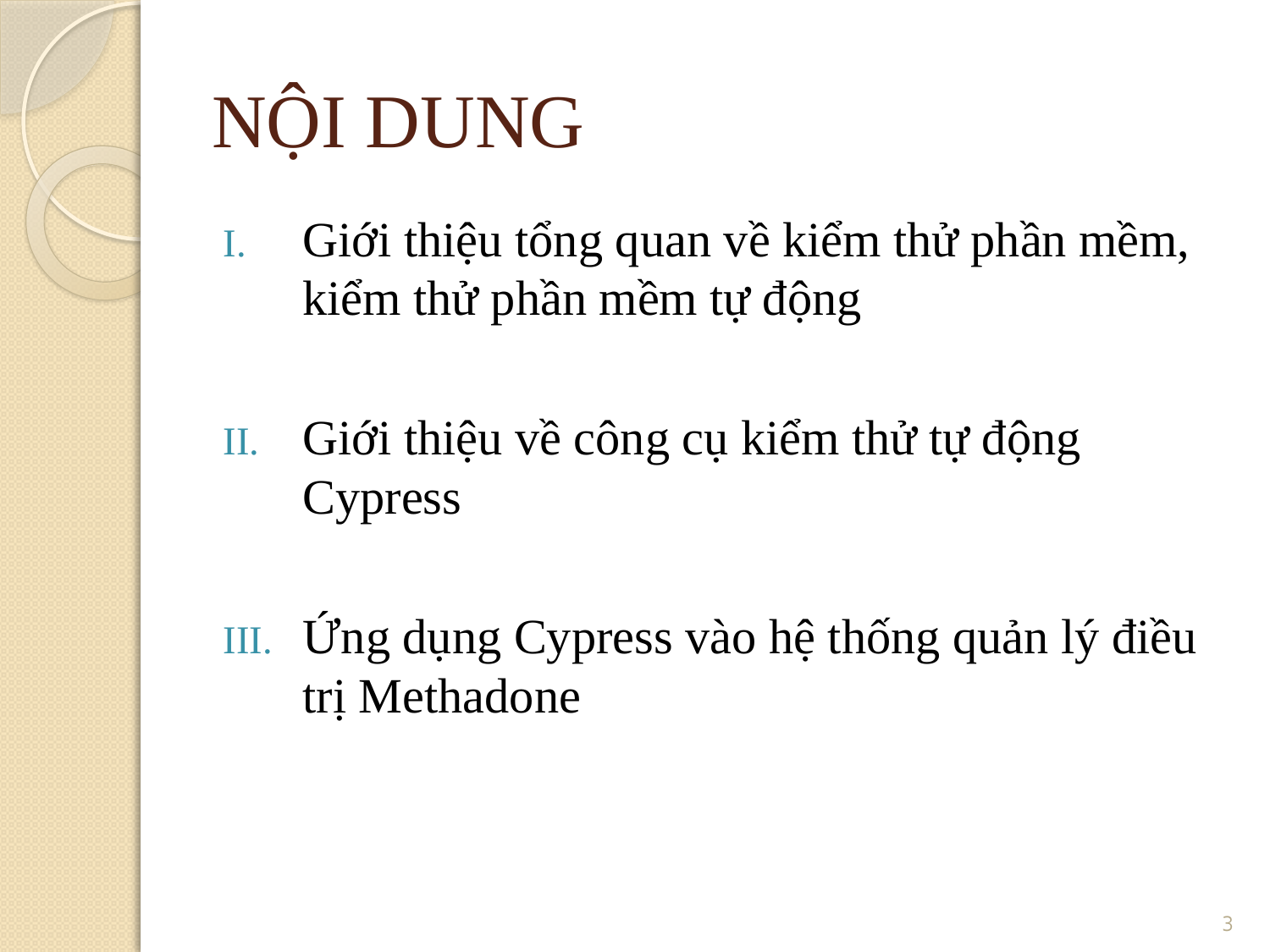

# NỘI DUNG
Giới thiệu tổng quan về kiểm thử phần mềm, kiểm thử phần mềm tự động

Giới thiệu về công cụ kiểm thử tự động Cypress

Ứng dụng Cypress vào hệ thống quản lý điều trị Methadone
3